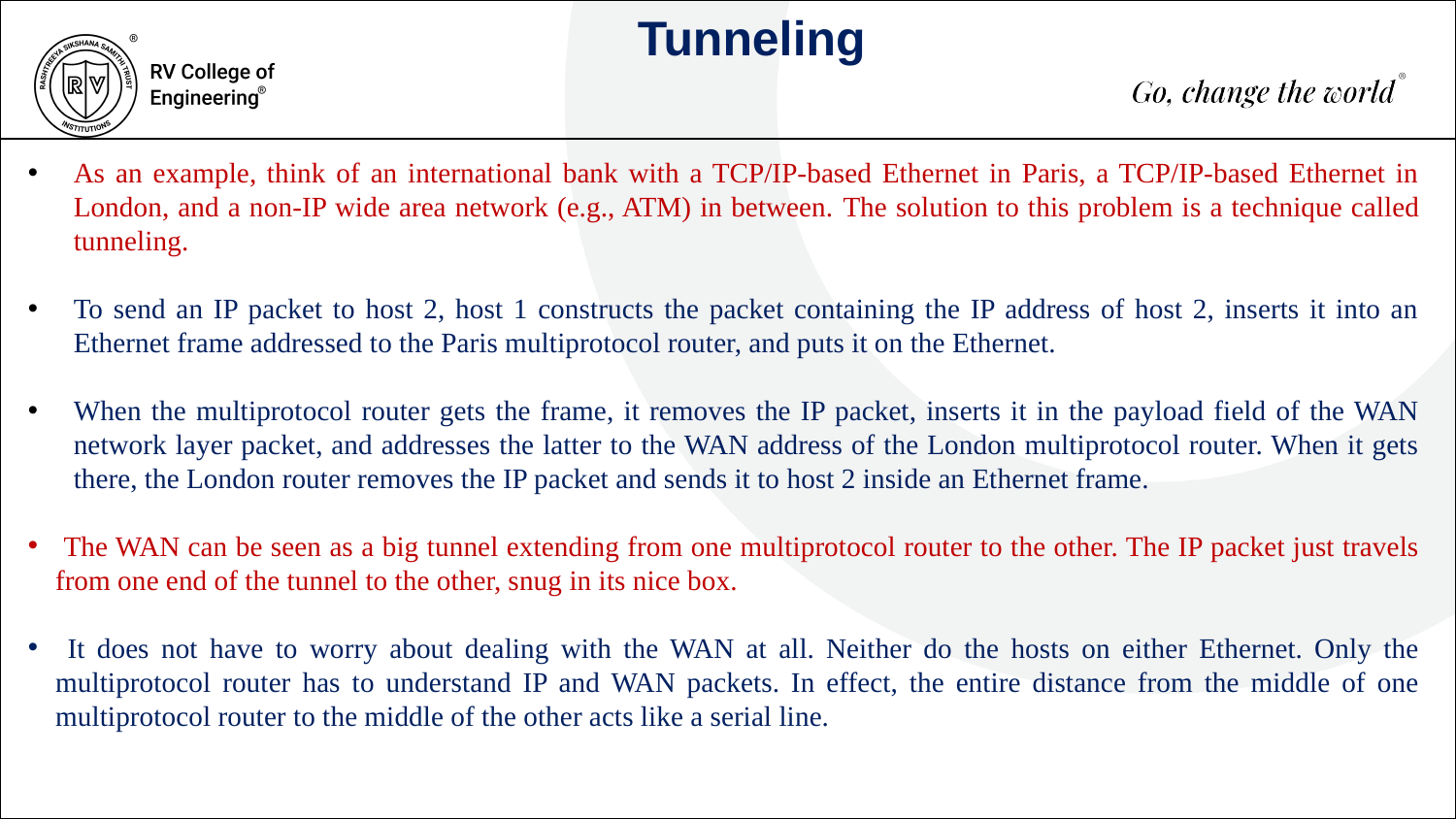

Tunneling

As an example, think of an international bank with a TCP/IP-based Ethernet in Paris, a TCP/IP-based Ethernet in London, and a non-IP wide area network (e.g., ATM) in between. The solution to this problem is a technique called tunneling.

To send an IP packet to host 2, host 1 constructs the packet containing the IP address of host 2, inserts it into an Ethernet frame addressed to the Paris multiprotocol router, and puts it on the Ethernet.

When the multiprotocol router gets the frame, it removes the IP packet, inserts it in the payload field of the WAN network layer packet, and addresses the latter to the WAN address of the London multiprotocol router. When it gets there, the London router removes the IP packet and sends it to host 2 inside an Ethernet frame.

 The WAN can be seen as a big tunnel extending from one multiprotocol router to the other. The IP packet just travels from one end of the tunnel to the other, snug in its nice box.

 It does not have to worry about dealing with the WAN at all. Neither do the hosts on either Ethernet. Only the multiprotocol router has to understand IP and WAN packets. In effect, the entire distance from the middle of one multiprotocol router to the middle of the other acts like a serial line.